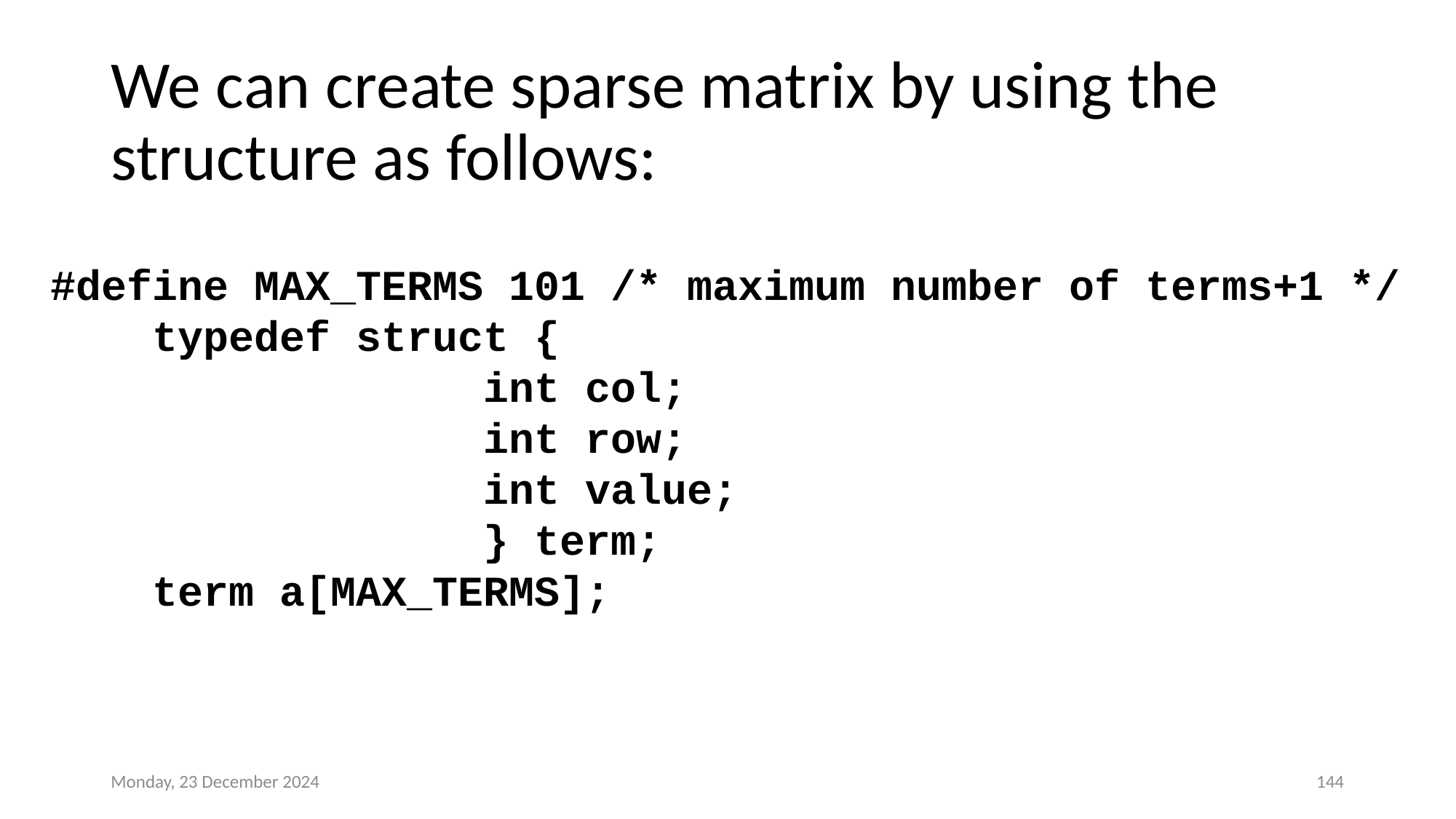

# We can create sparse matrix by using the structure as follows:

#define MAX_TERMS 101 /* maximum number of terms+1 */
    typedef struct {
                 int col;
                 int row;
                 int value;
                 } term;
    term a[MAX_TERMS];

Monday, 23 December 2024
144